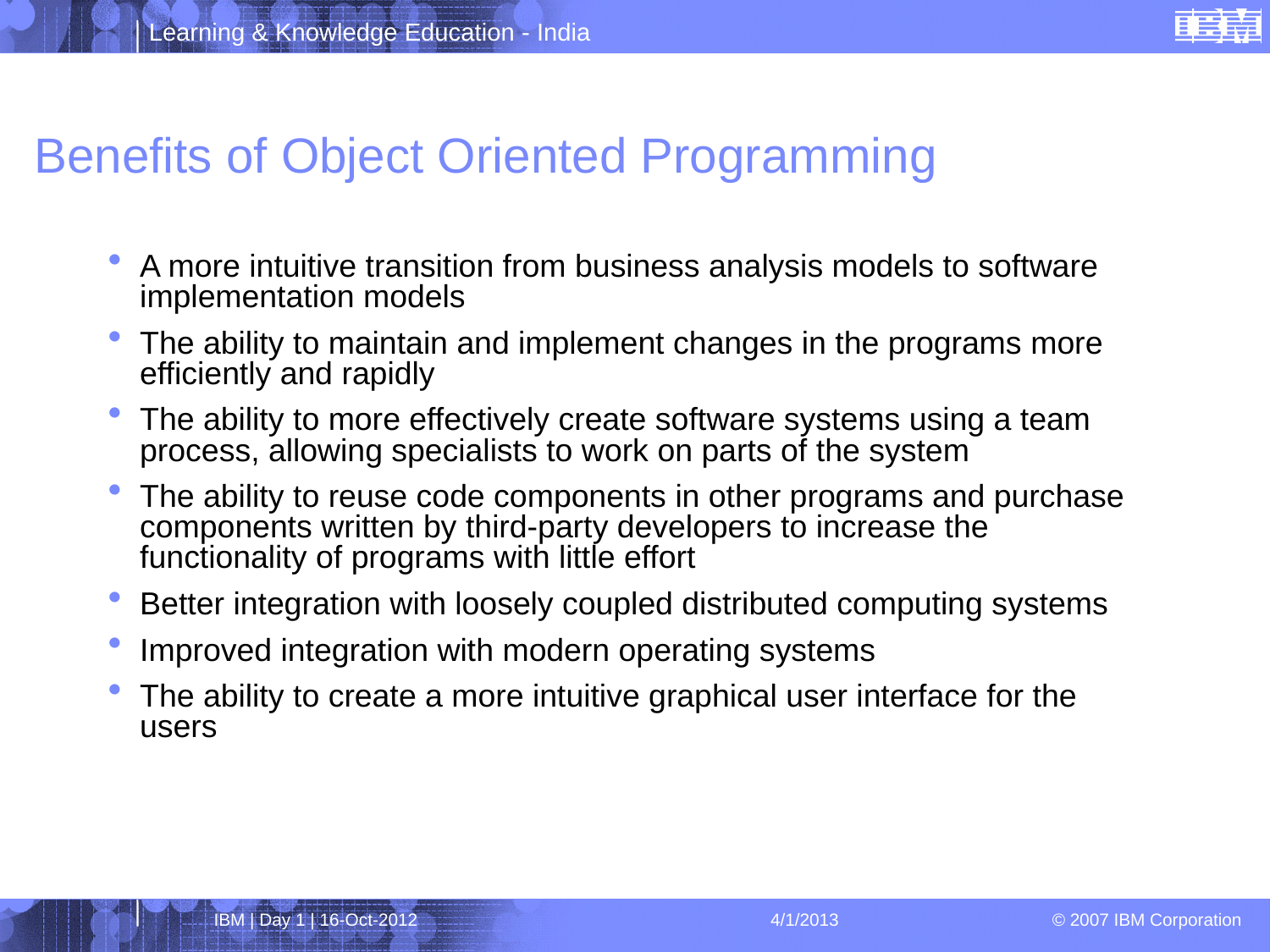

# Benefits of Object Oriented Programming
A more intuitive transition from business analysis models to software implementation models
The ability to maintain and implement changes in the programs more efficiently and rapidly
The ability to more effectively create software systems using a team process, allowing specialists to work on parts of the system
The ability to reuse code components in other programs and purchase components written by third-party developers to increase the functionality of programs with little effort
Better integration with loosely coupled distributed computing systems
Improved integration with modern operating systems
The ability to create a more intuitive graphical user interface for the users
IBM | Day 1 | 16-Oct-2012
4/1/2013